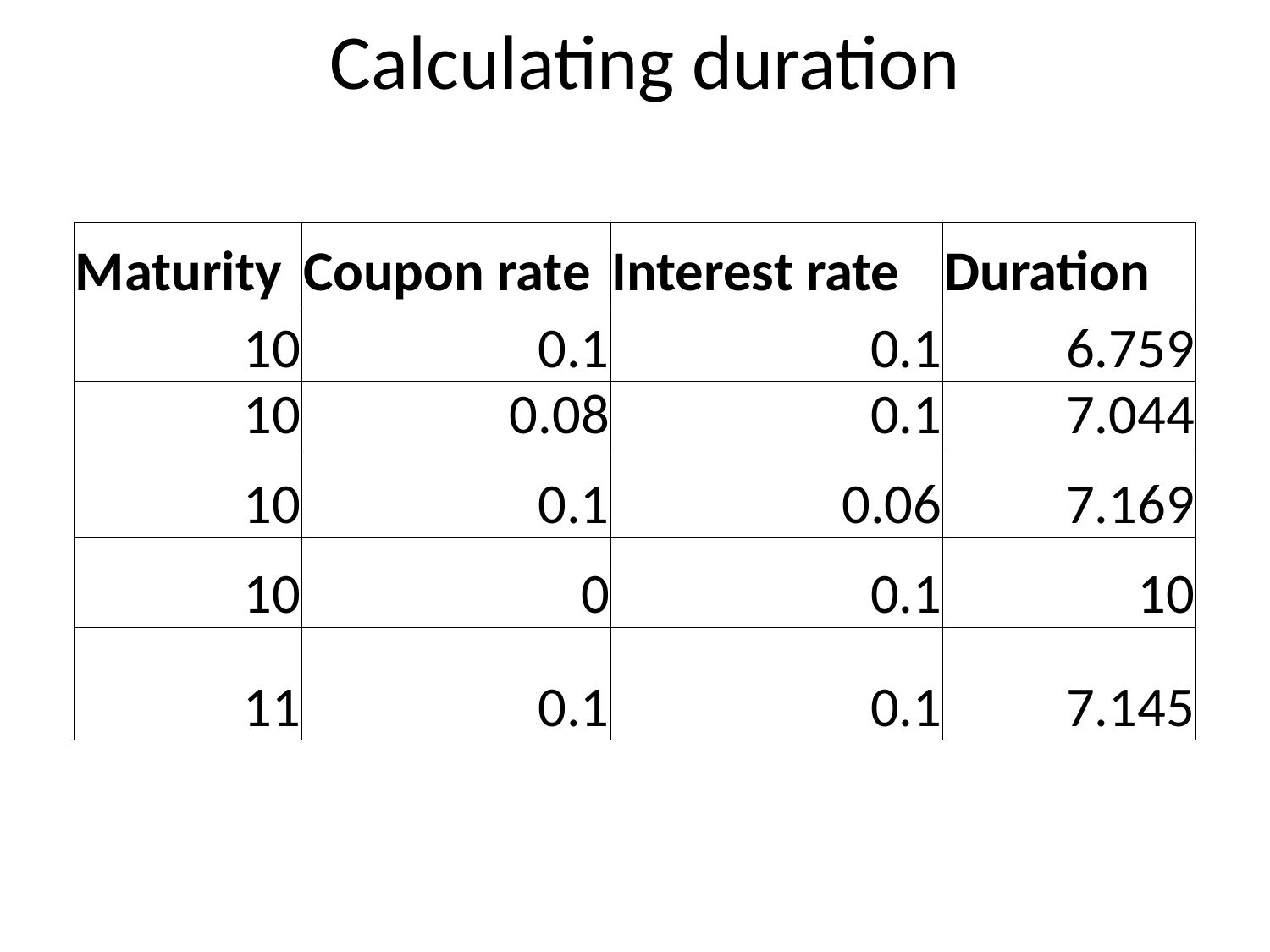

# Calculating duration
| Maturity | Coupon rate | Interest rate | Duration |
| --- | --- | --- | --- |
| 10 | 0.1 | 0.1 | 6.759 |
| 10 | 0.08 | 0.1 | 7.044 |
| 10 | 0.1 | 0.06 | 7.169 |
| 10 | 0 | 0.1 | 10 |
| 11 | 0.1 | 0.1 | 7.145 |